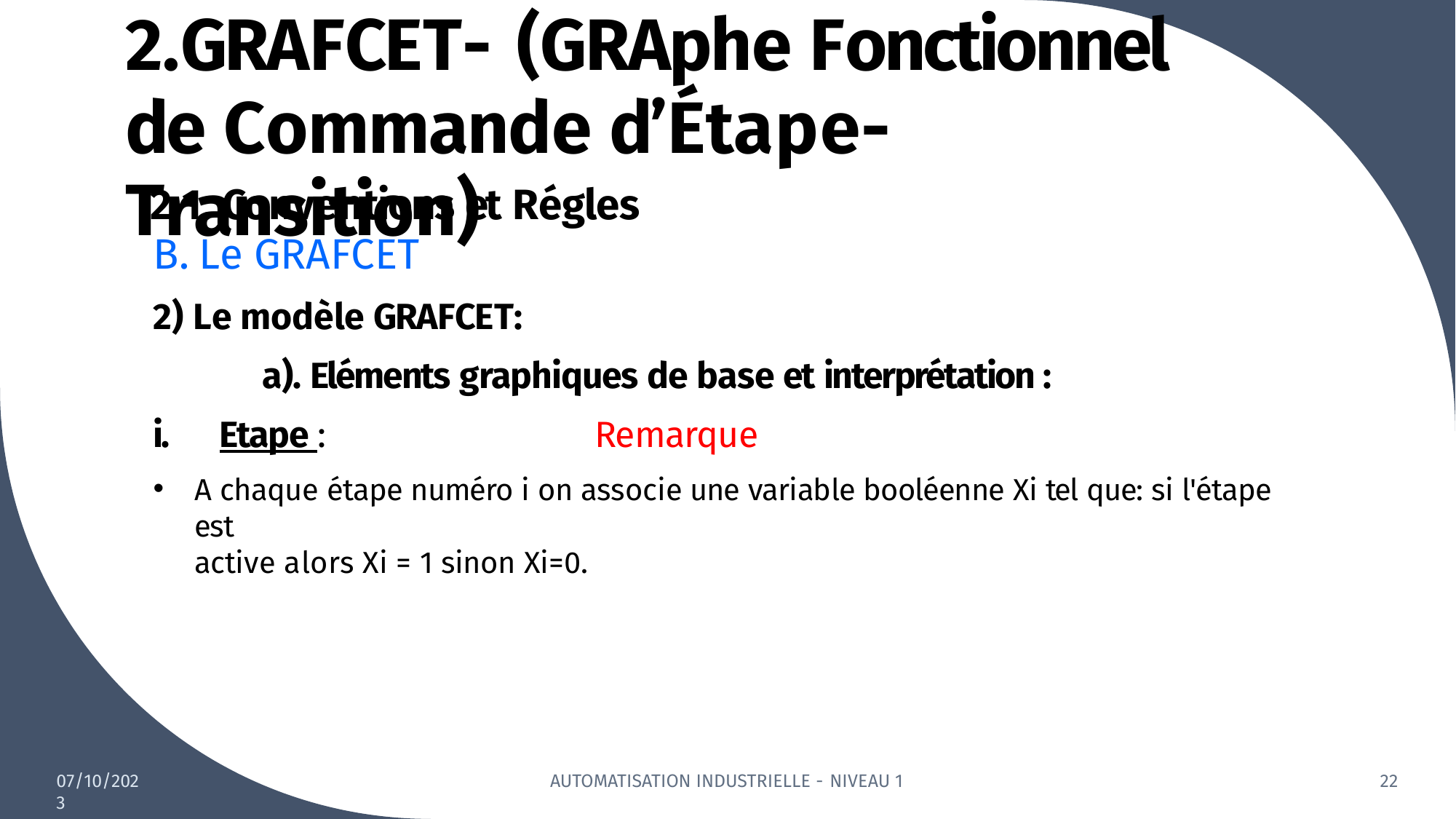

# 2.GRAFCET- (GRAphe Fonctionnel
de Commande d’Étape-Transition)
2.1. Conventions et Régles
B. Le GRAFCET
2) Le modèle GRAFCET:
a). Eléments graphiques de base et interprétation :
i.	Etape :	Remarque
A chaque étape numéro i on associe une variable booléenne Xi tel que: si l'étape est
active alors Xi = 1 sinon Xi=0.
07/10/2023
AUTOMATISATION INDUSTRIELLE - NIVEAU 1
22